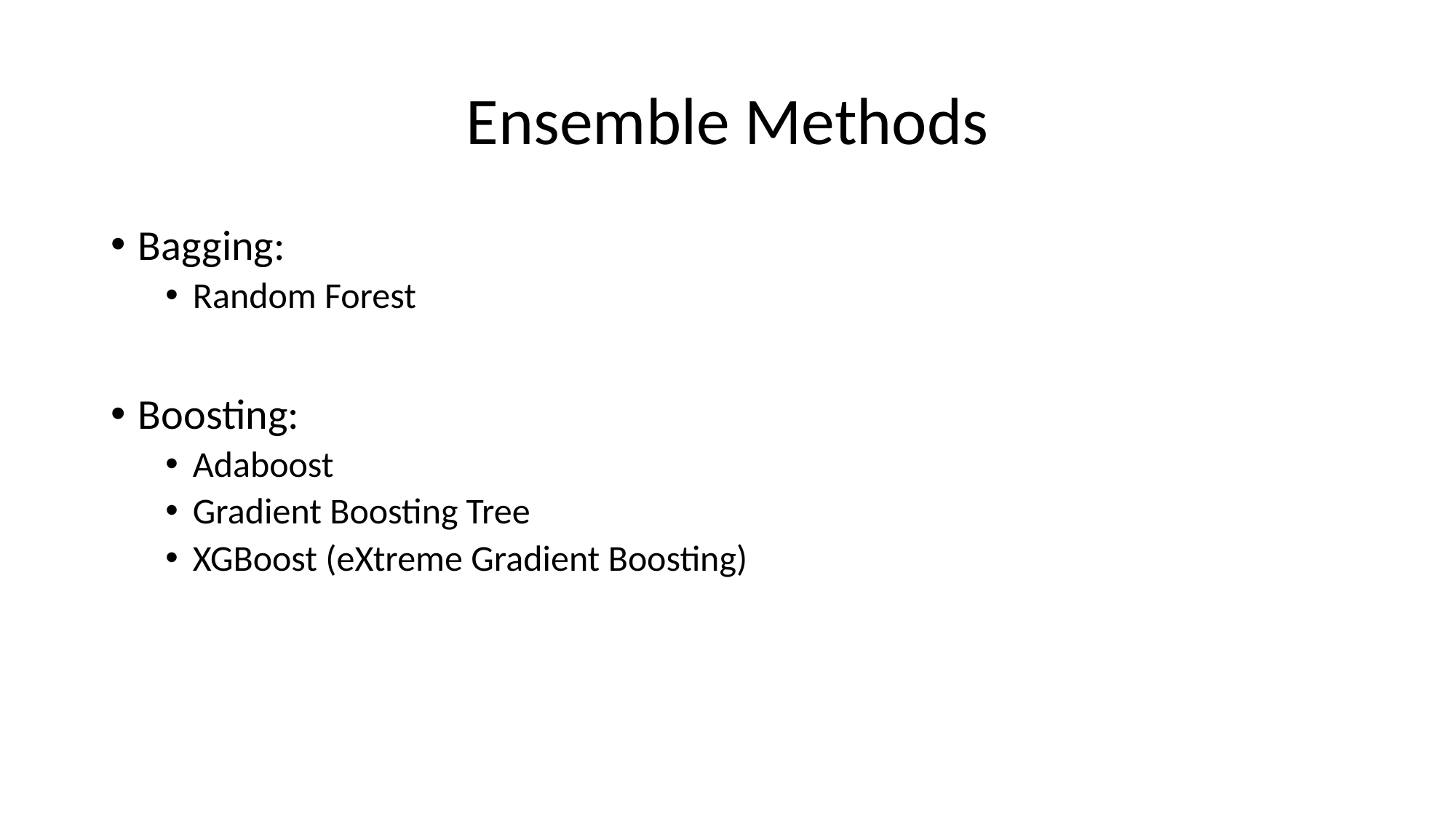

# Ensemble Methods
Bagging:
Random Forest

Boosting:
Adaboost
Gradient Boosting Tree
XGBoost (eXtreme Gradient Boosting)